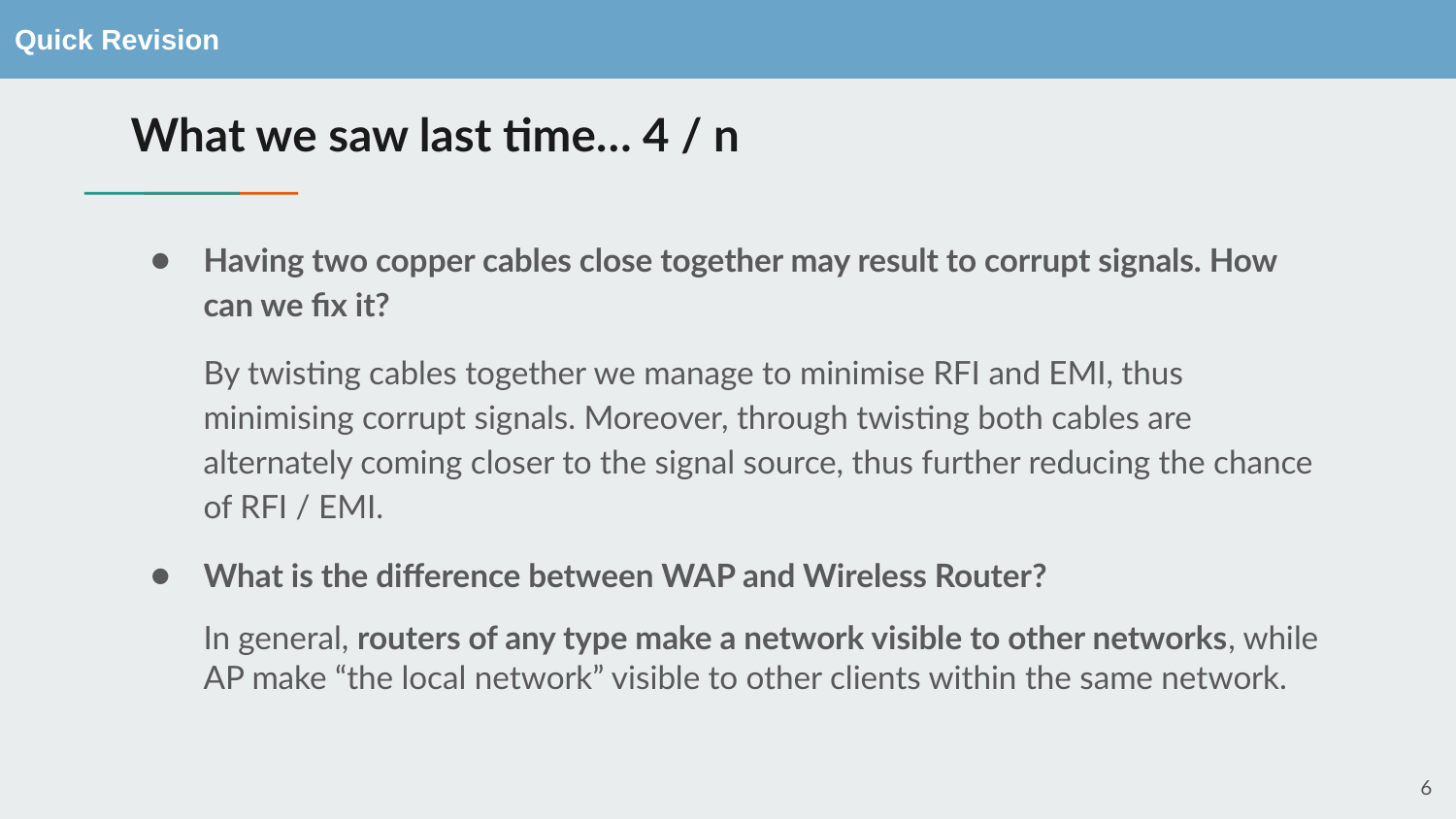

# What we saw last time… 4 / n
Having two copper cables close together may result to corrupt signals. How can we fix it?
By twisting cables together we manage to minimise RFI and EMI, thus minimising corrupt signals. Moreover, through twisting both cables are alternately coming closer to the signal source, thus further reducing the chance of RFI / EMI.
What is the difference between WAP and Wireless Router?
In general, routers of any type make a network visible to other networks, while AP make “the local network” visible to other clients within the same network.

6